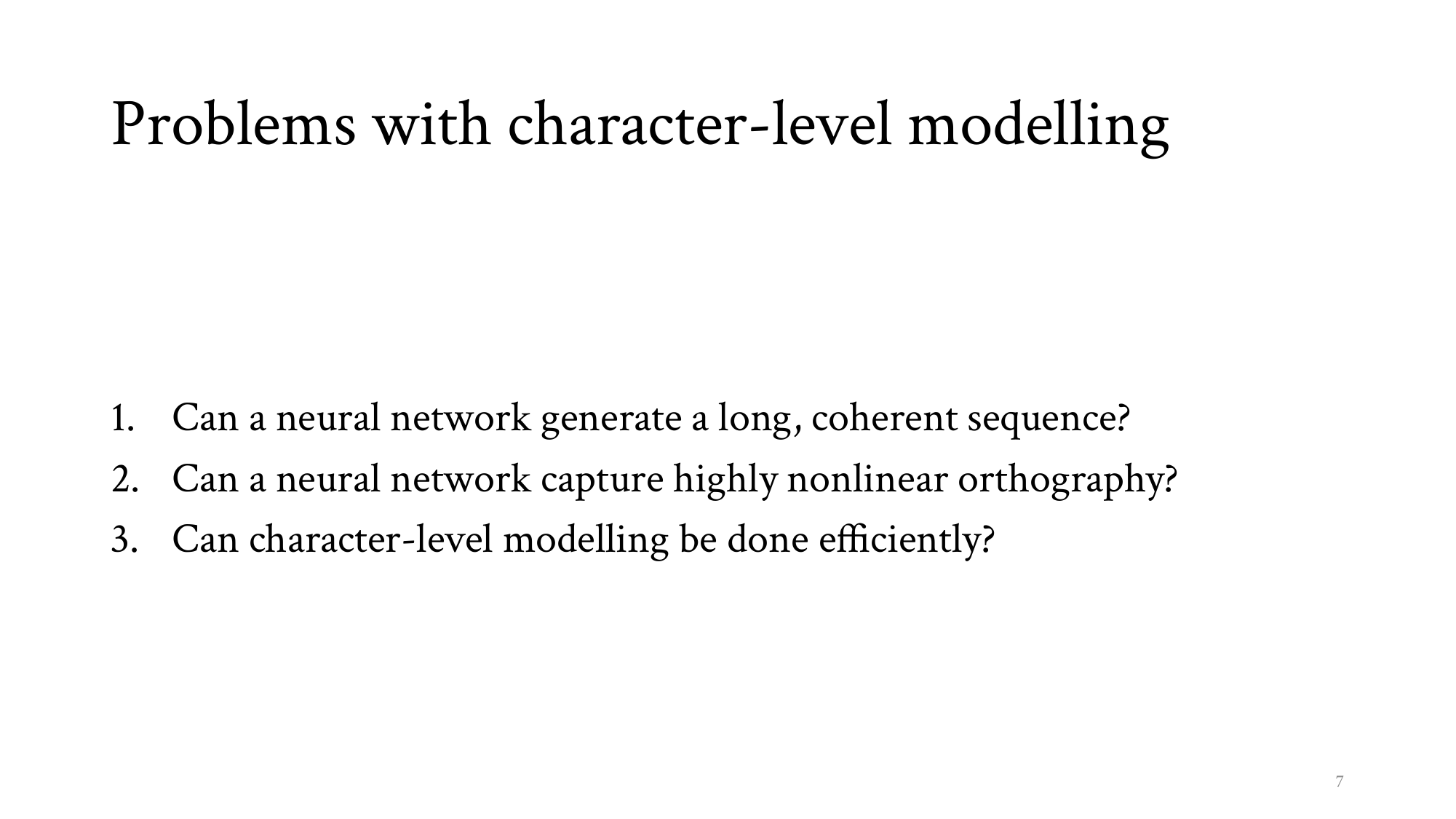

# Problems with character-level modelling
Can a neural network generate a long, coherent sequence?
Can a neural network capture highly nonlinear orthography?
Can character-level modelling be done efficiently?
7